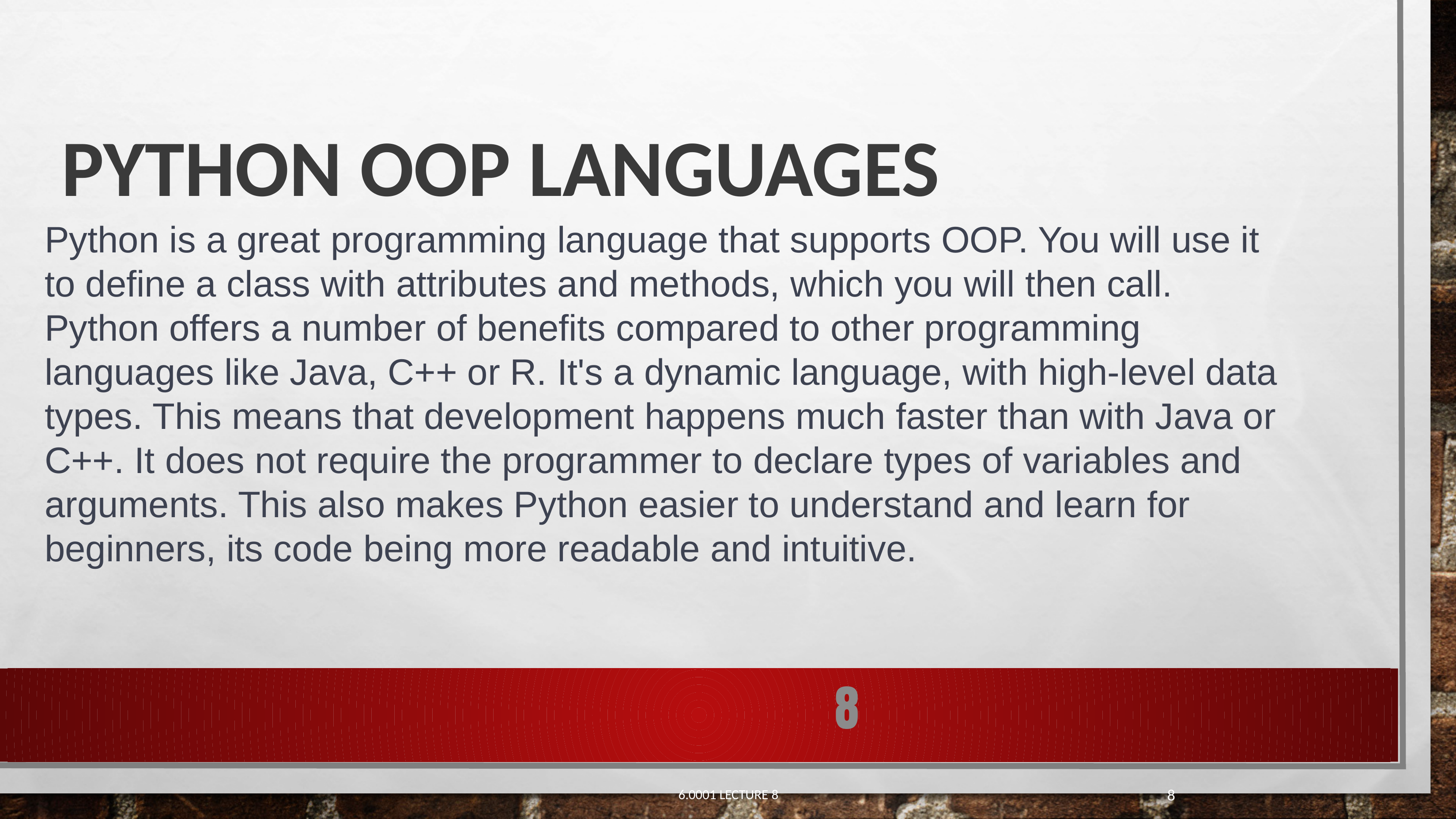

# Python oop languages
Python is a great programming language that supports OOP. You will use it to define a class with attributes and methods, which you will then call. Python offers a number of benefits compared to other programming languages like Java, C++ or R. It's a dynamic language, with high-level data types. This means that development happens much faster than with Java or C++. It does not require the programmer to declare types of variables and arguments. This also makes Python easier to understand and learn for beginners, its code being more readable and intuitive.
8
8
6.0001 LECTURE 8